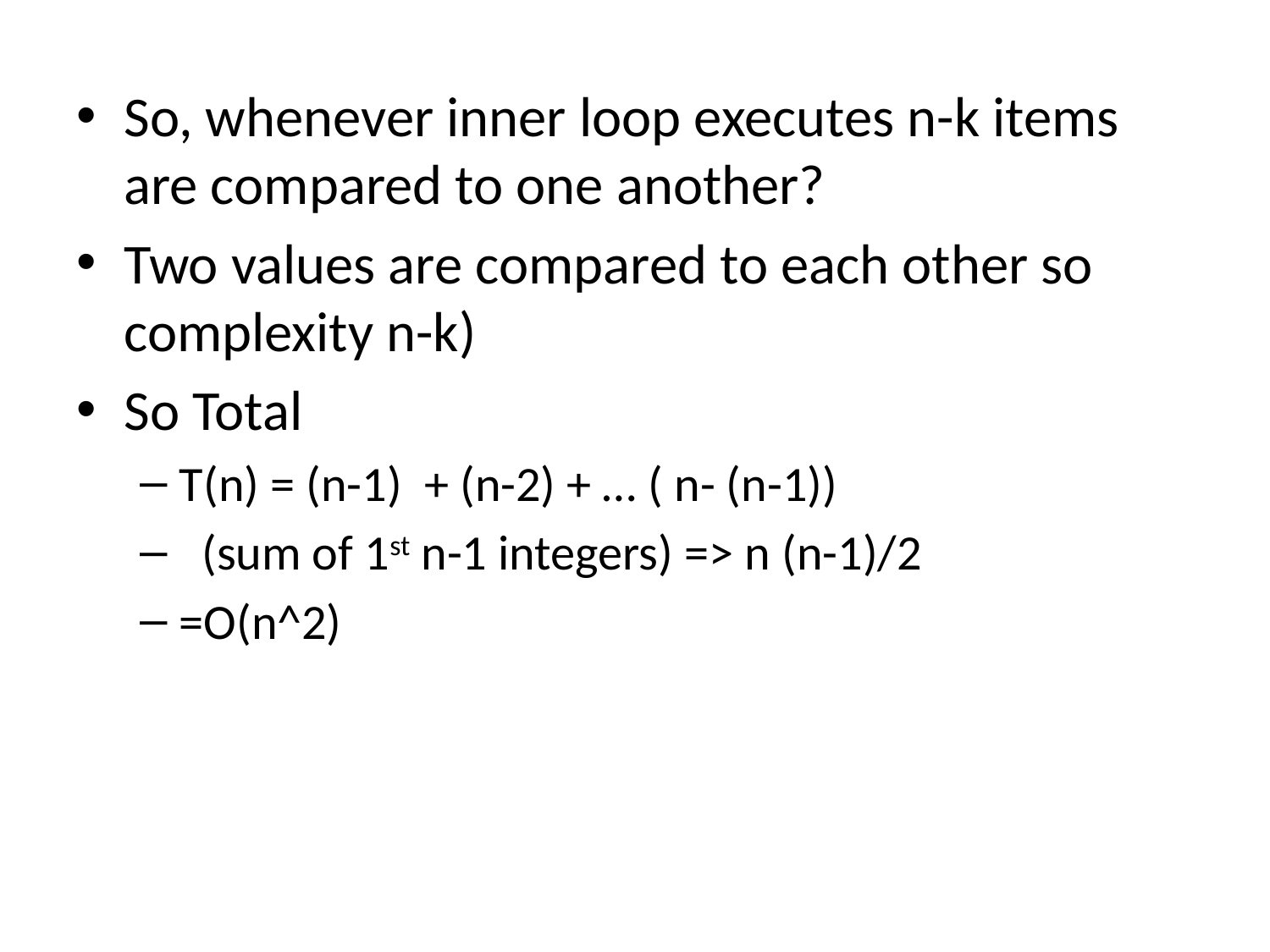

So, whenever inner loop executes n-k items are compared to one another?
Two values are compared to each other so complexity n-k)
So Total
T(n) = (n-1)  + (n-2) + … ( n- (n-1))
  (sum of 1st n-1 integers) => n (n-1)/2
=O(n^2)